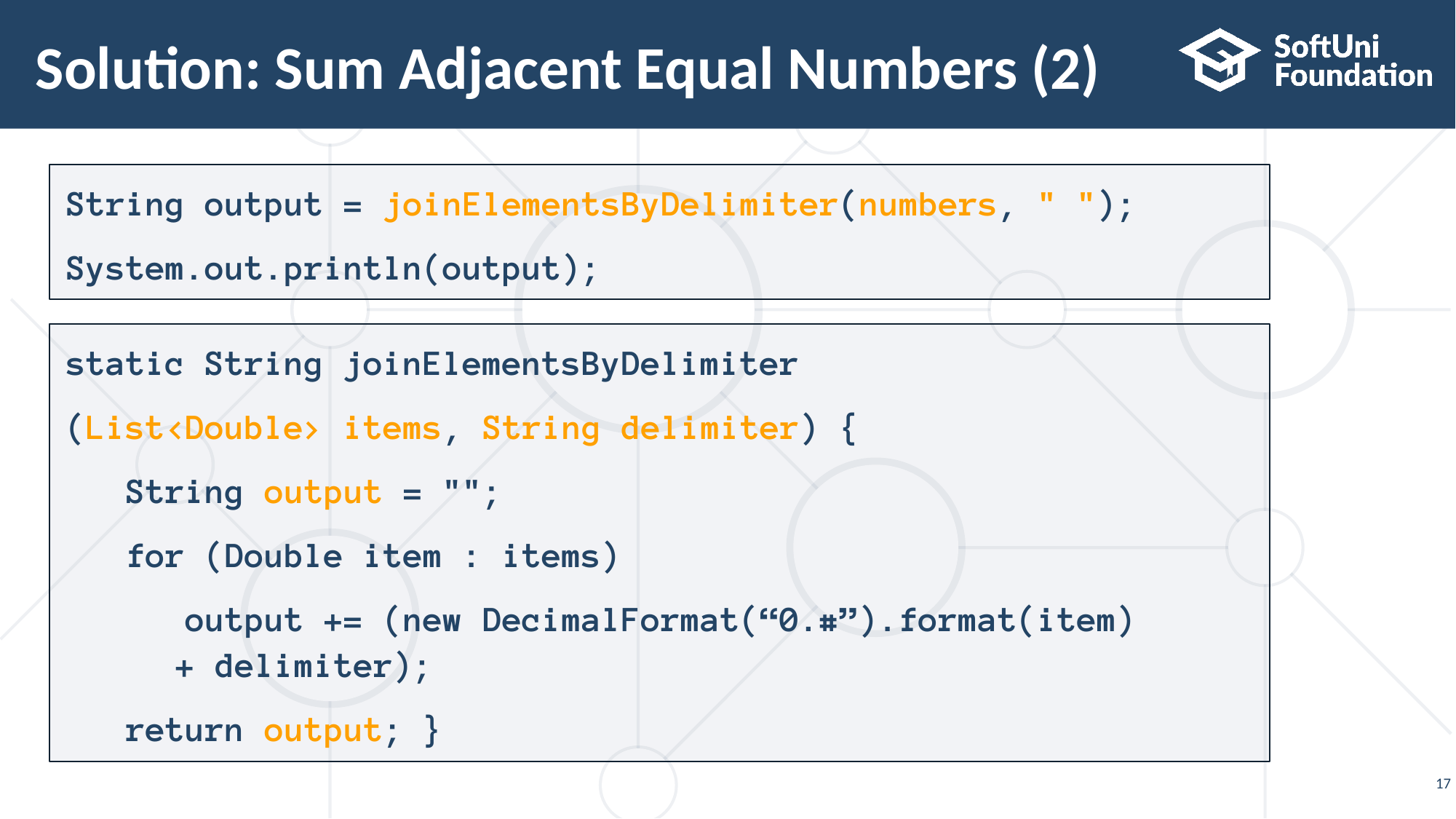

# Solution: Sum Adjacent Equal Numbers (2)
String output = joinElementsByDelimiter(numbers, " ");
System.out.println(output);
static String joinElementsByDelimiter
(List<Double> items, String delimiter) {
   String output = "";
   for (Double item : items)
      output += (new DecimalFormat(“0.#”).format(item)		+ delimiter);
   return output; }
17